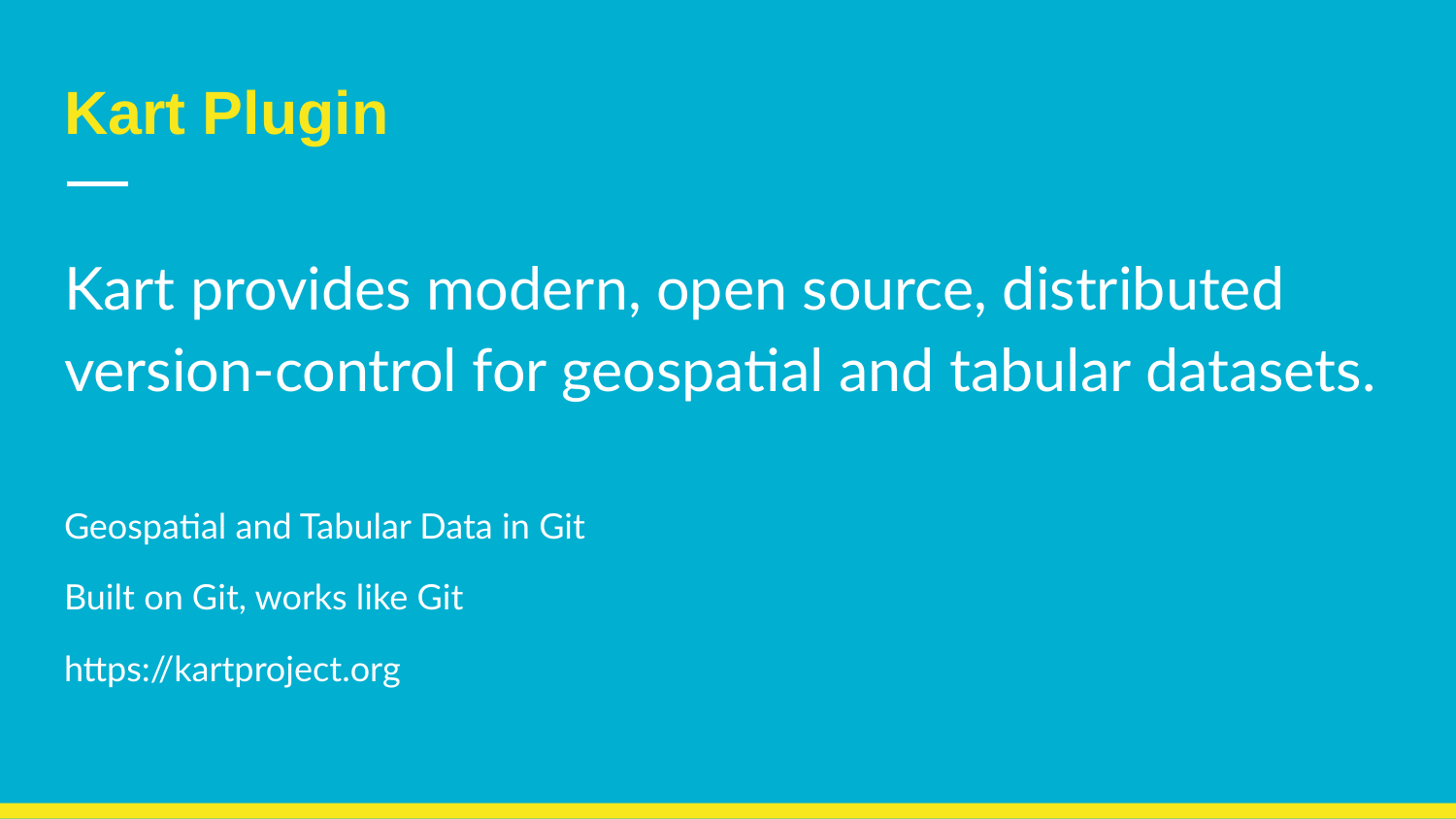

# Kart Plugin
Kart provides modern, open source, distributed version-control for geospatial and tabular datasets.

Geospatial and Tabular Data in Git
Built on Git, works like Git
https://kartproject.org